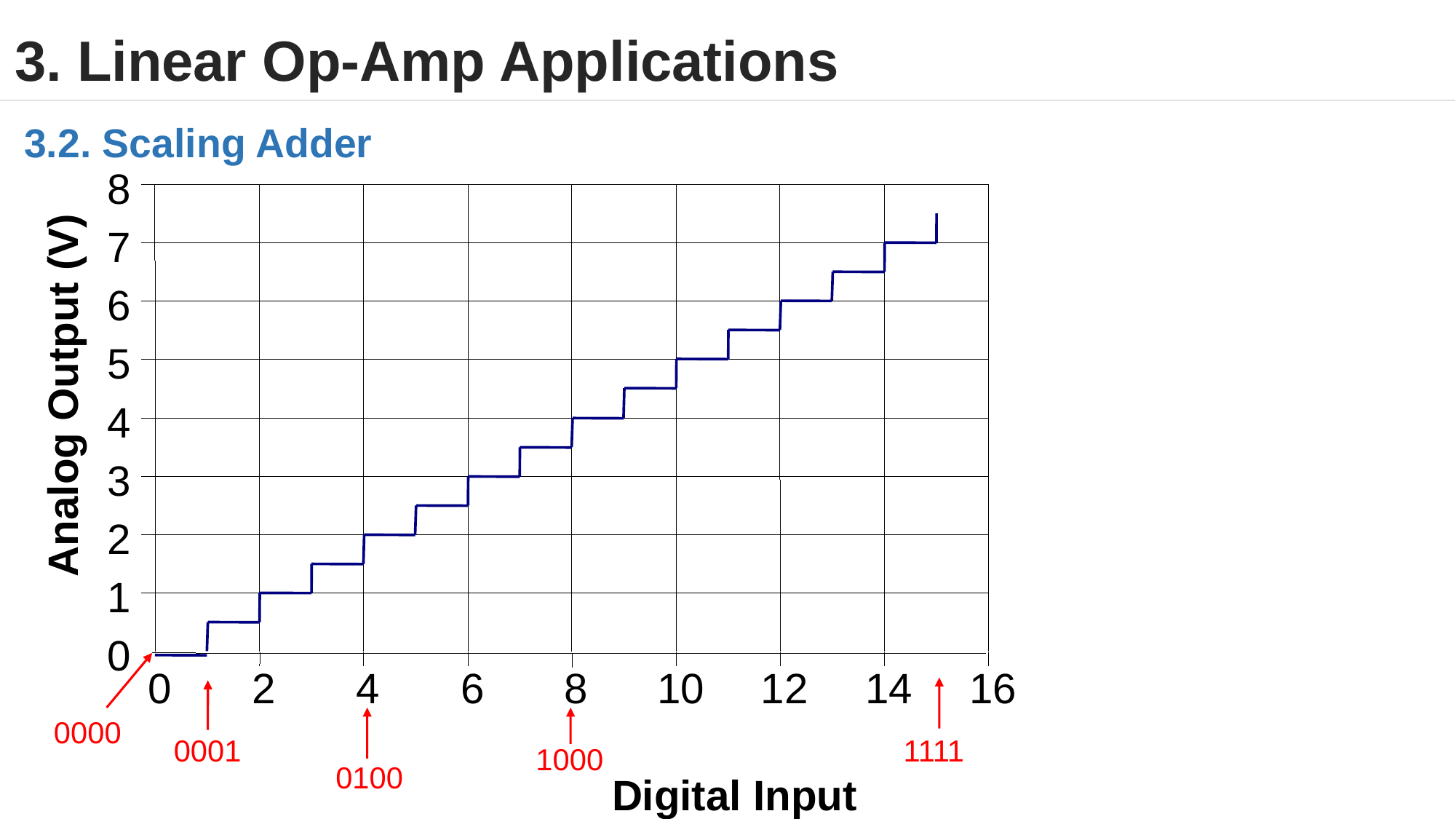

# 3. Linear Op-Amp Applications
3.2. Scaling Adder
8

7

6

5

Analog Output (V)

4

3

2

1

0

0
2
4
6
8
10
12
14
16

0000

0001
1111
1000
0100
Digital Input